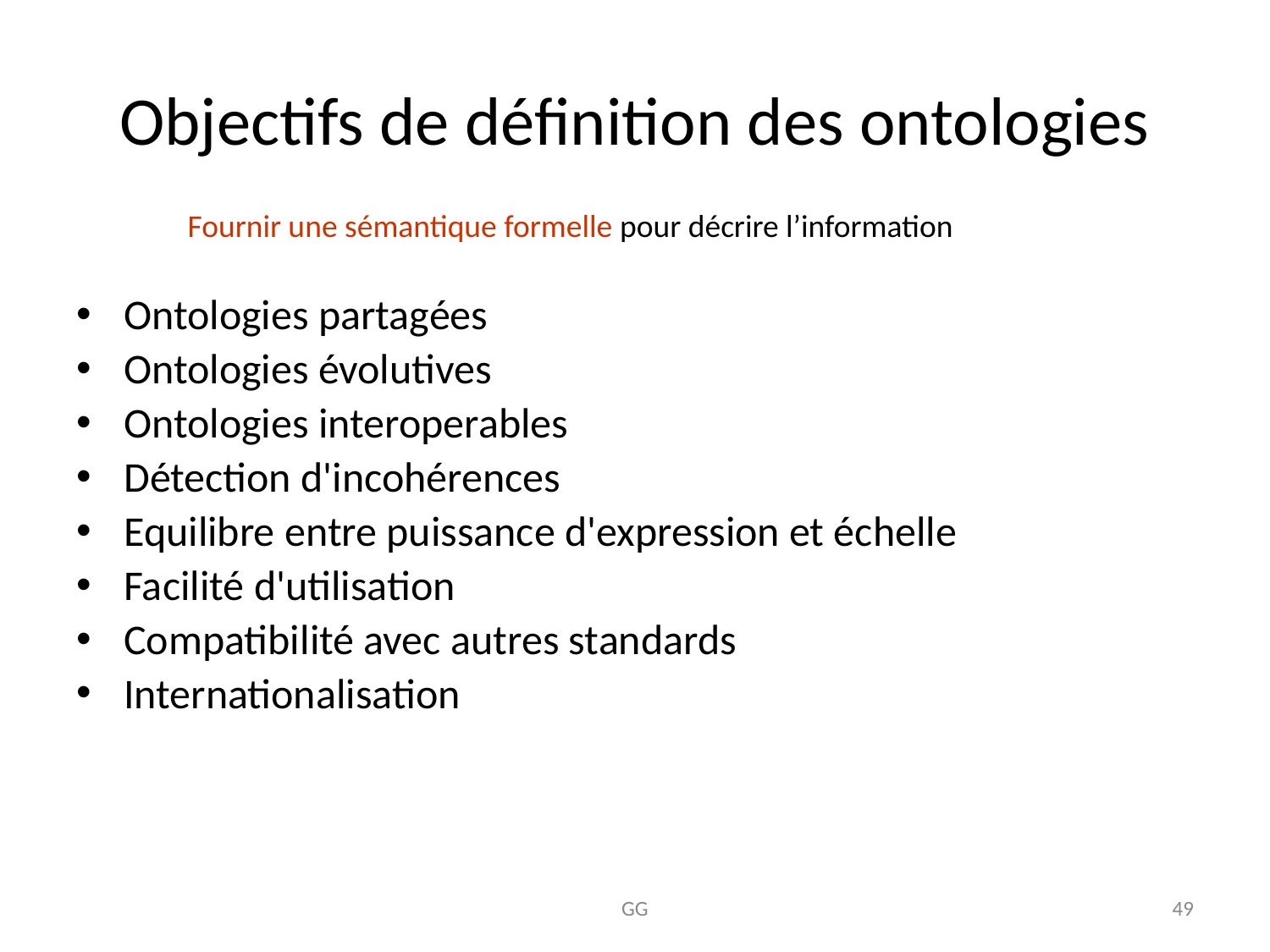

# Objectifs de définition des ontologies
Fournir une sémantique formelle pour décrire l’information
Ontologies partagées
Ontologies évolutives
Ontologies interoperables
Détection d'incohérences
Equilibre entre puissance d'expression et échelle
Facilité d'utilisation
Compatibilité avec autres standards
Internationalisation
GG
49